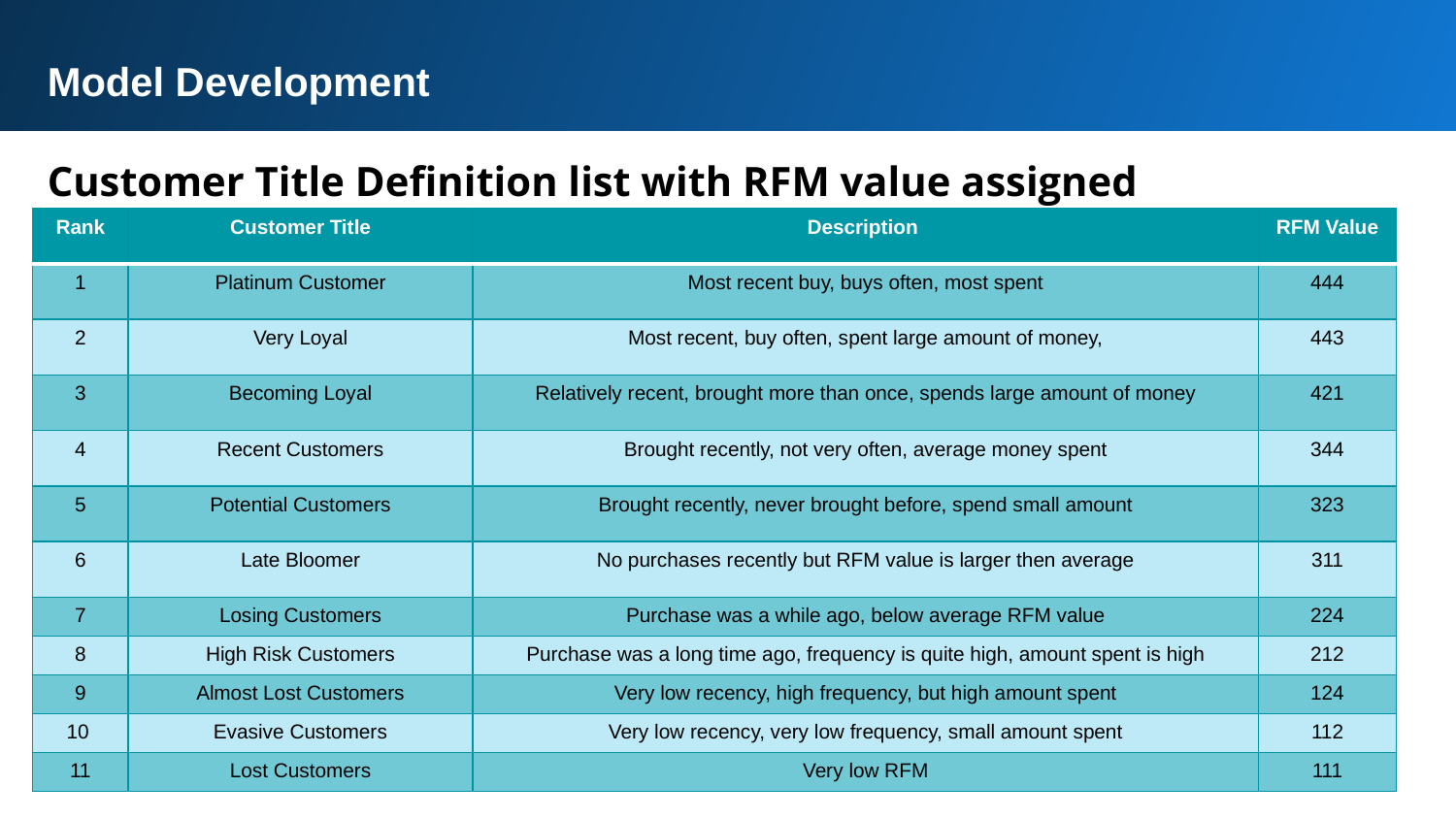

Model Development
Customer Title Definition list with RFM value assigned
| Rank | Customer Title | Description | RFM Value |
| --- | --- | --- | --- |
| 1 | Platinum Customer | Most recent buy, buys often, most spent | 444 |
| 2 | Very Loyal | Most recent, buy often, spent large amount of money, | 443 |
| 3 | Becoming Loyal | Relatively recent, brought more than once, spends large amount of money | 421 |
| 4 | Recent Customers | Brought recently, not very often, average money spent | 344 |
| 5 | Potential Customers | Brought recently, never brought before, spend small amount | 323 |
| 6 | Late Bloomer | No purchases recently but RFM value is larger then average | 311 |
| 7 | Losing Customers | Purchase was a while ago, below average RFM value | 224 |
| 8 | High Risk Customers | Purchase was a long time ago, frequency is quite high, amount spent is high | 212 |
| 9 | Almost Lost Customers | Very low recency, high frequency, but high amount spent | 124 |
| 10 | Evasive Customers | Very low recency, very low frequency, small amount spent | 112 |
| 11 | Lost Customers | Very low RFM | 111 |